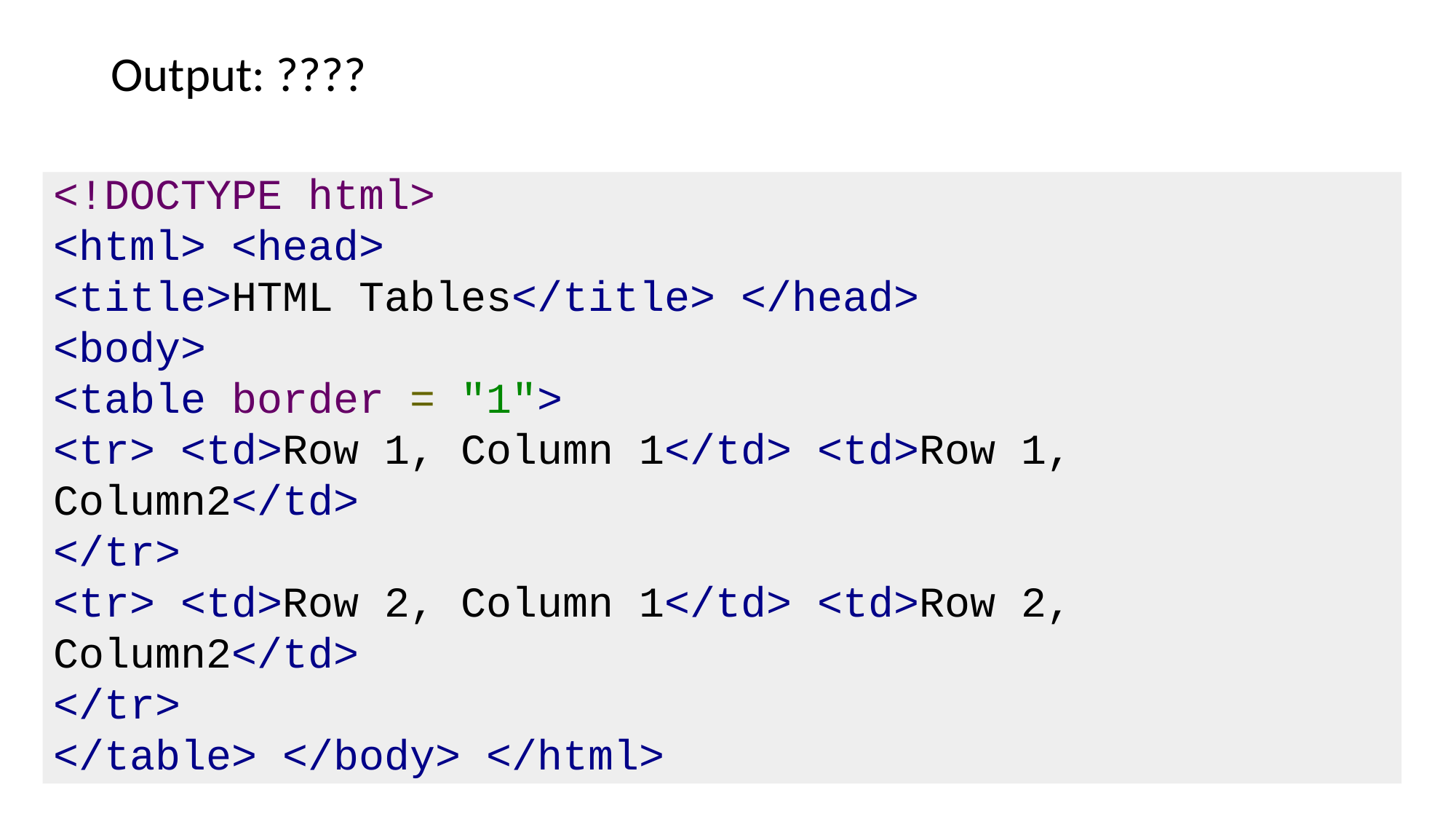

# Output: ????
<!DOCTYPE html>
<html> <head>
<title>HTML Tables</title> </head>
<body>
<table border = "1">
<tr> <td>Row 1, Column 1</td> <td>Row 1, Column2</td>
</tr>
<tr> <td>Row 2, Column 1</td> <td>Row 2, Column2</td>
</tr>
</table> </body> </html>